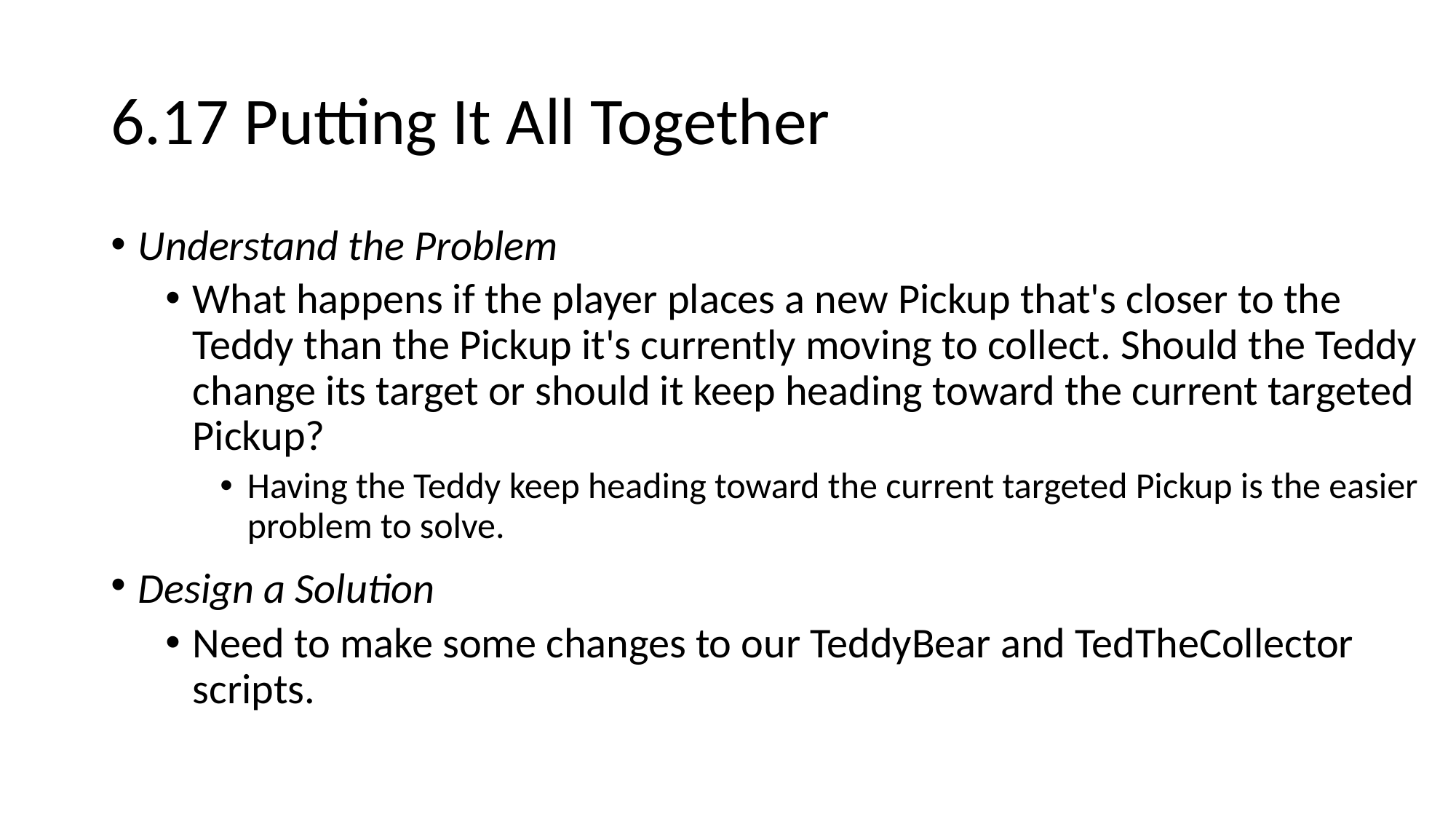

# 6.17 Putting It All Together
Understand the Problem
What happens if the player places a new Pickup that's closer to the Teddy than the Pickup it's currently moving to collect. Should the Teddy change its target or should it keep heading toward the current targeted Pickup?
Having the Teddy keep heading toward the current targeted Pickup is the easier problem to solve.
Design a Solution
Need to make some changes to our TeddyBear and TedTheCollector scripts.